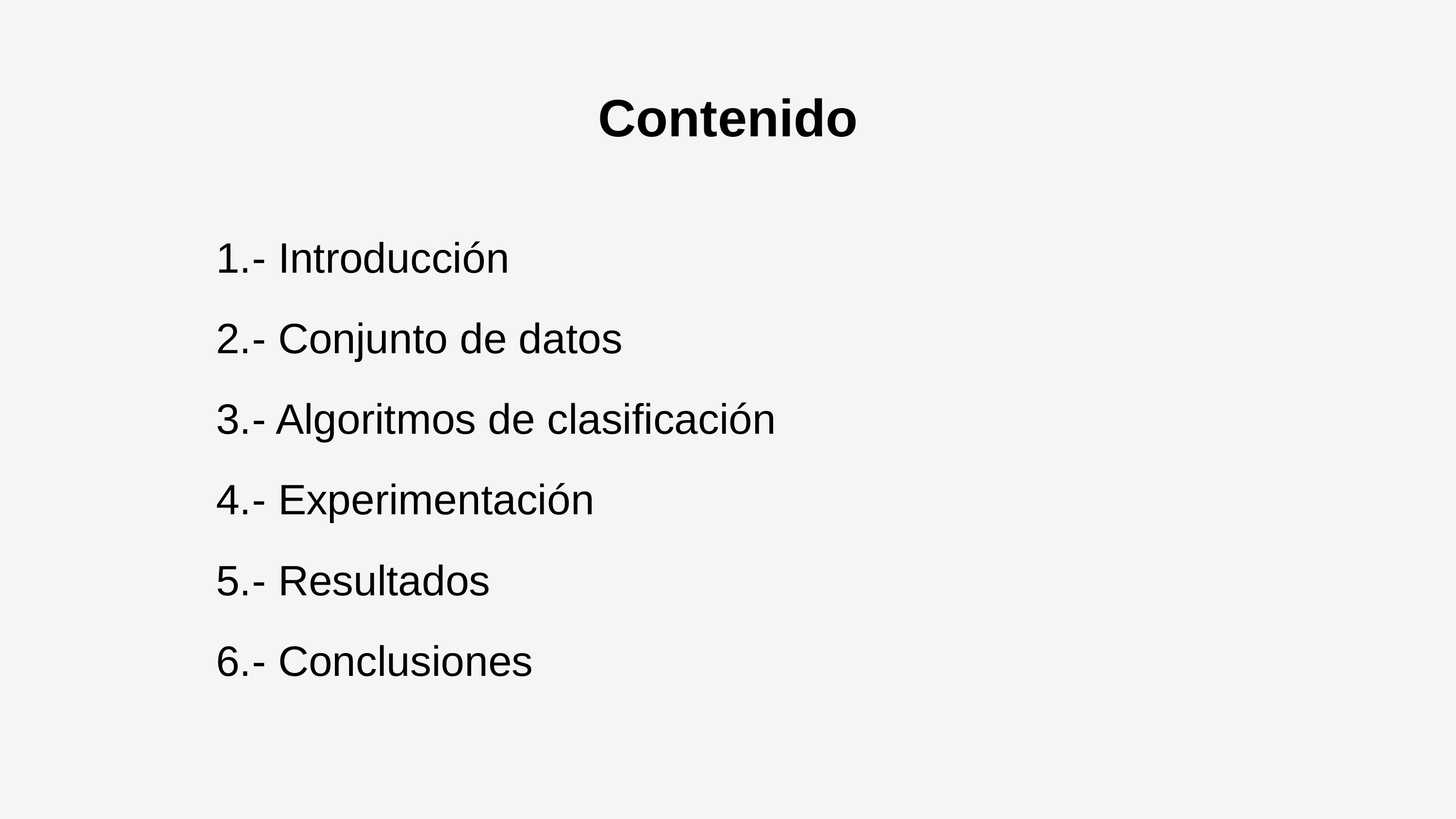

Contenido
- Introducción
- Conjunto de datos
- Algoritmos de clasificación
- Experimentación
- Resultados
- Conclusiones